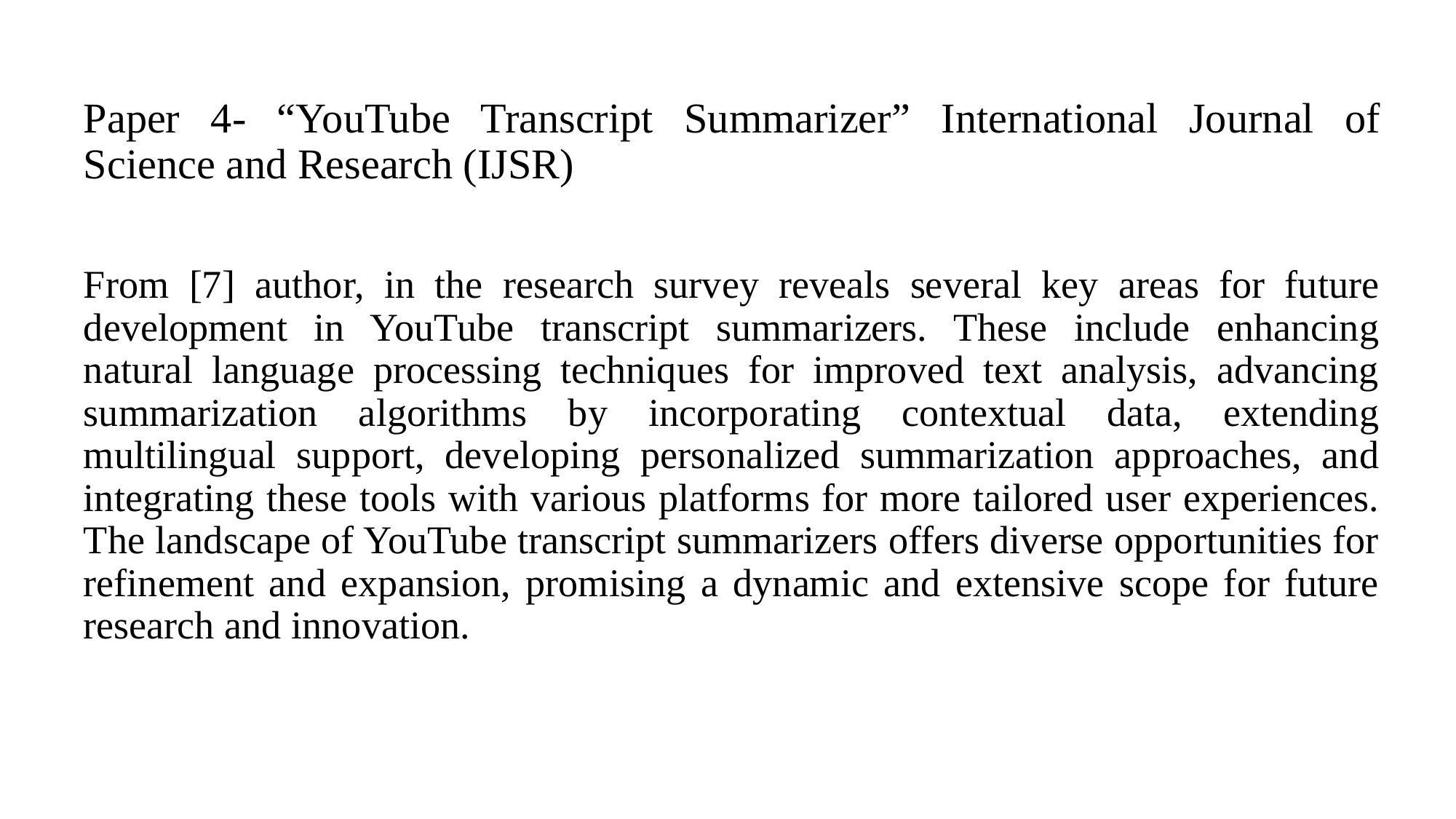

Paper 4- “YouTube Transcript Summarizer” International Journal of Science and Research (IJSR)

From [7] author, in the research survey reveals several key areas for future development in YouTube transcript summarizers. These include enhancing natural language processing techniques for improved text analysis, advancing summarization algorithms by incorporating contextual data, extending multilingual support, developing personalized summarization approaches, and integrating these tools with various platforms for more tailored user experiences. The landscape of YouTube transcript summarizers offers diverse opportunities for refinement and expansion, promising a dynamic and extensive scope for future research and innovation.